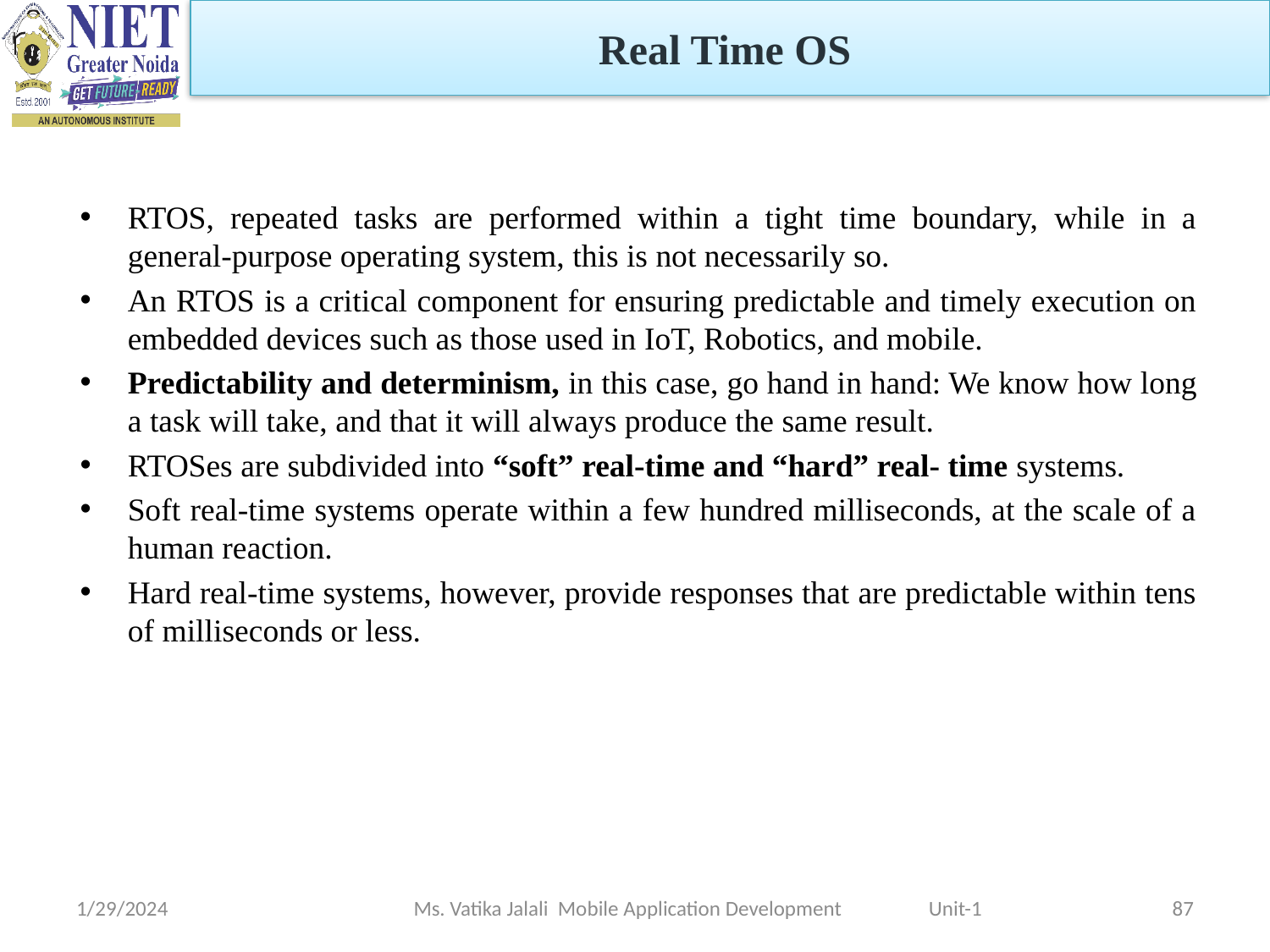

Real Time OS

RTOS, repeated tasks are performed within a tight time boundary, while in a general-purpose operating system, this is not necessarily so.
An RTOS is a critical component for ensuring predictable and timely execution on embedded devices such as those used in IoT, Robotics, and mobile.
Predictability and determinism, in this case, go hand in hand: We know how long a task will take, and that it will always produce the same result.
RTOSes are subdivided into “soft” real-time and “hard” real- time systems.
Soft real-time systems operate within a few hundred milliseconds, at the scale of a human reaction.
Hard real-time systems, however, provide responses that are predictable within tens of milliseconds or less.

1/29/2024
Ms. Vatika Jalali  Mobile Application Development                  Unit-1
87